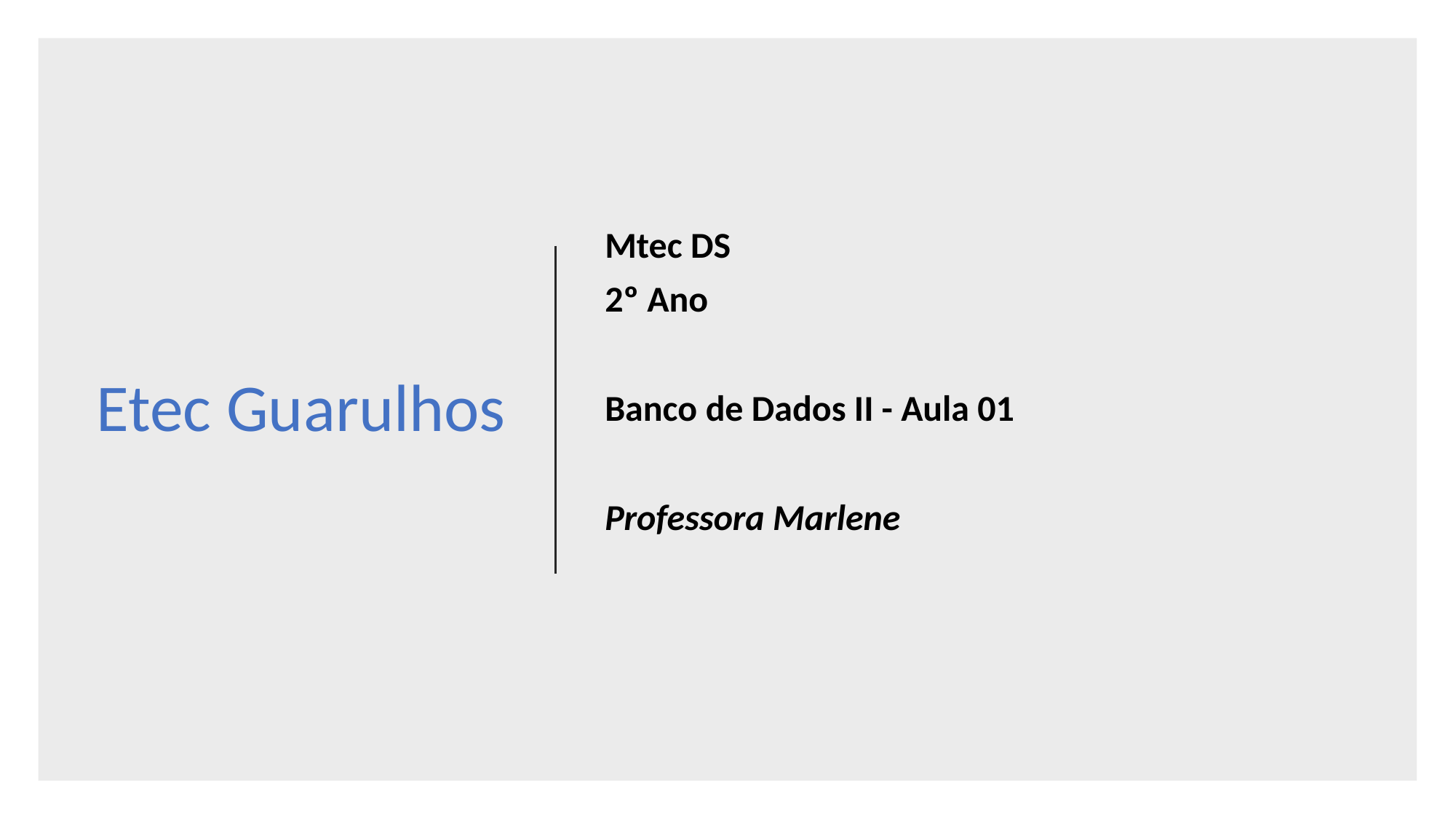

# Etec Guarulhos
Mtec DS
2º Ano

Banco de Dados II - Aula 01

Professora Marlene